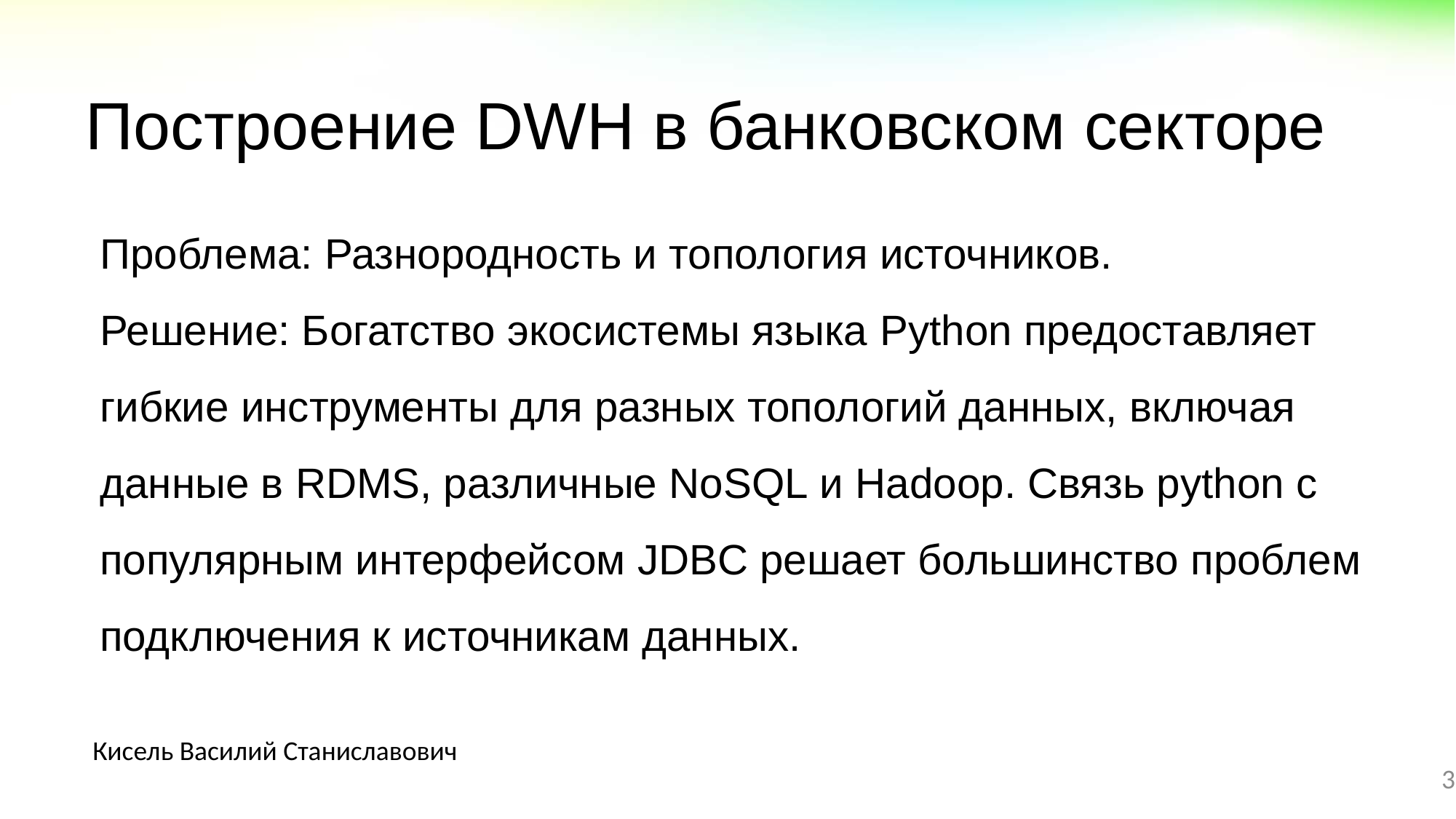

# Построение DWH в банковском секторе

Проблема: Разнородность и топология источников.
Решение: Богатство экосистемы языка Python предоставляет гибкие инструменты для разных топологий данных, включая данные в RDMS, различные NoSQL и Hadoop. Связь python с популярным интерфейсом JDBC решает большинство проблем подключения к источникам данных.

Кисель Василий Станиславович
3